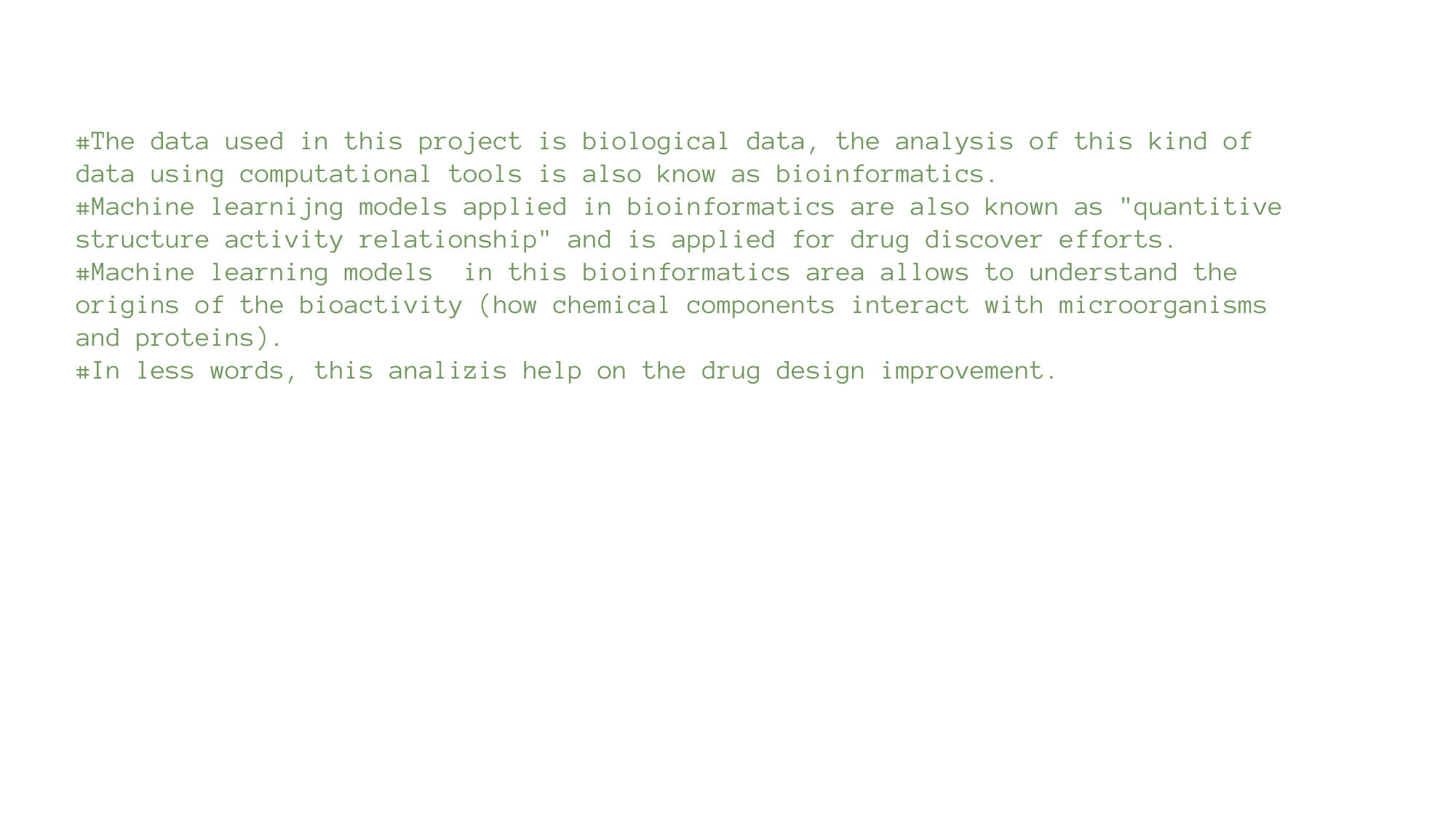

#The data used in this project is biological data, the analysis of this kind of data using computational tools is also know as bioinformatics.
#Machine learnijng models applied in bioinformatics are also known as "quantitive structure activity relationship" and is applied for drug discover efforts.
#Machine learning models  in this bioinformatics area allows to understand the origins of the bioactivity (how chemical components interact with microorganisms and proteins).
#In less words, this analizis help on the drug design improvement.